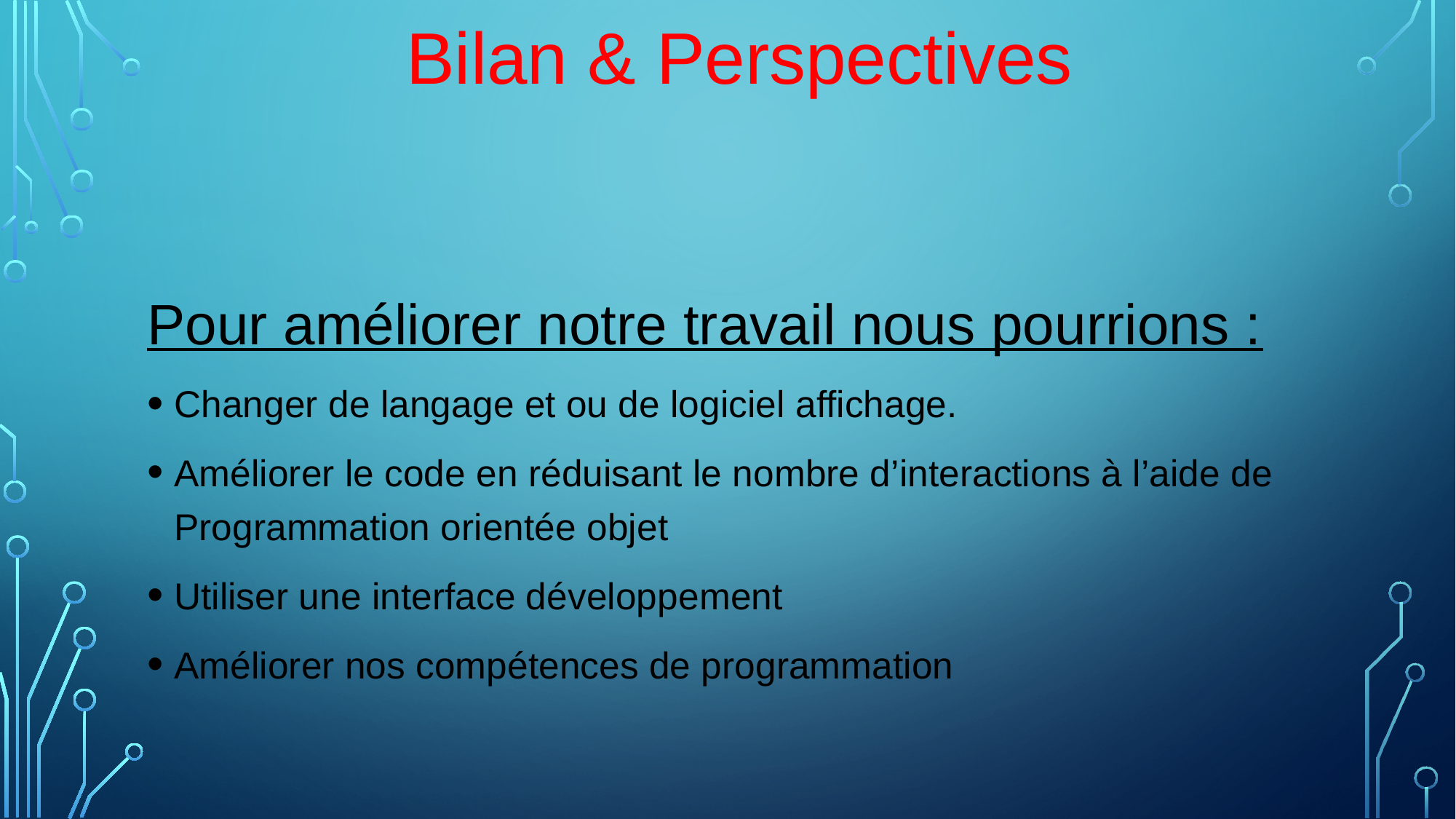

Bilan & Perspectives
Pour améliorer notre travail nous pourrions :
Changer de langage et ou de logiciel affichage.
Améliorer le code en réduisant le nombre d’interactions à l’aide de Programmation orientée objet
Utiliser une interface développement
Améliorer nos compétences de programmation